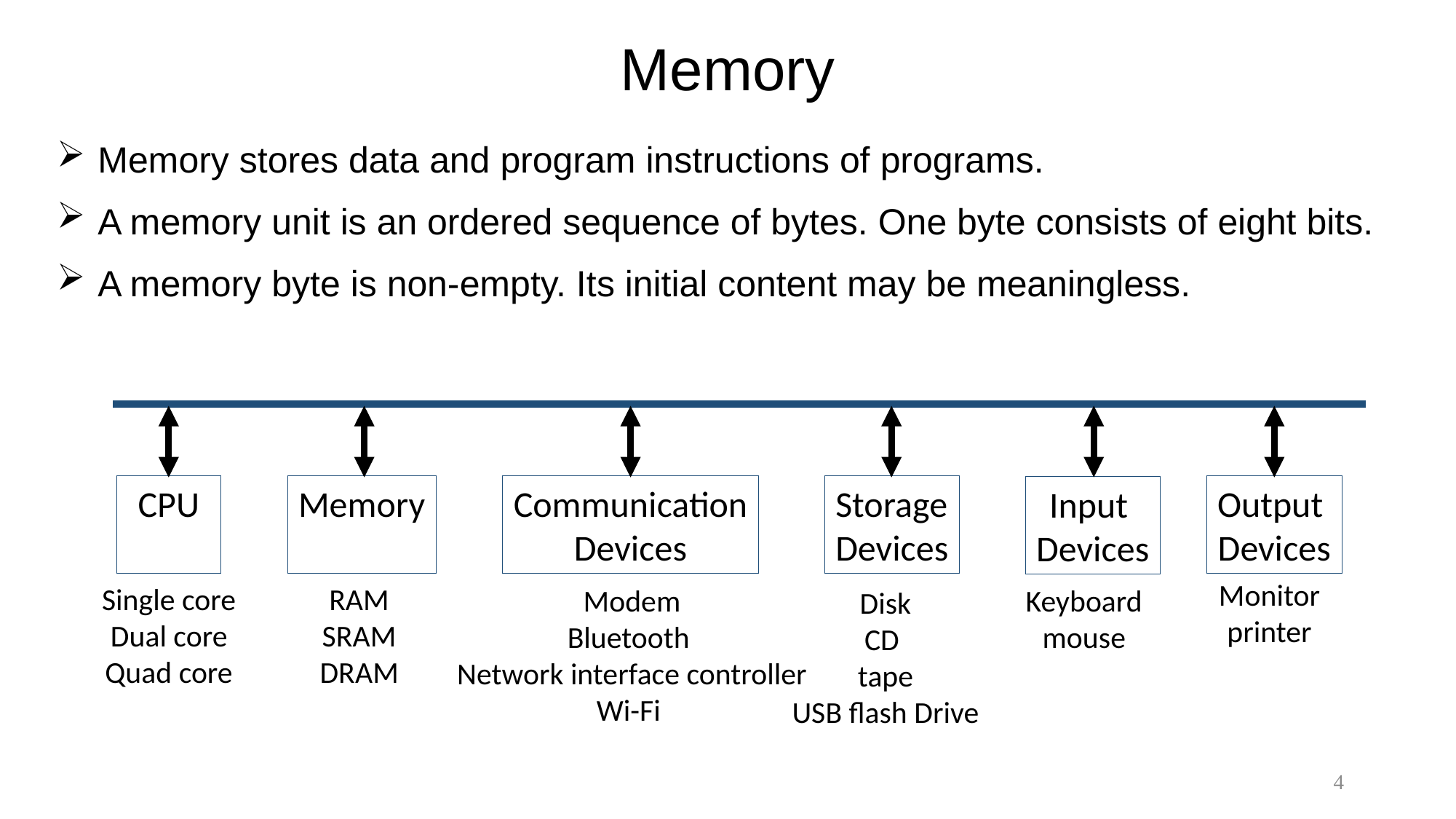

# Memory
Memory stores data and program instructions of programs.
A memory unit is an ordered sequence of bytes. One byte consists of eight bits.
A memory byte is non-empty. Its initial content may be meaningless.

Output
Devices
CPU

Memory

Communication
Devices
Storage
Devices
Input
Devices
Monitor
printer
Single core
Dual core
Quad core
RAM
SRAM
DRAM
Modem
Bluetooth
Network interface controller
Wi-Fi
Keyboard
mouse
Disk
CD
tape
USB flash Drive
4